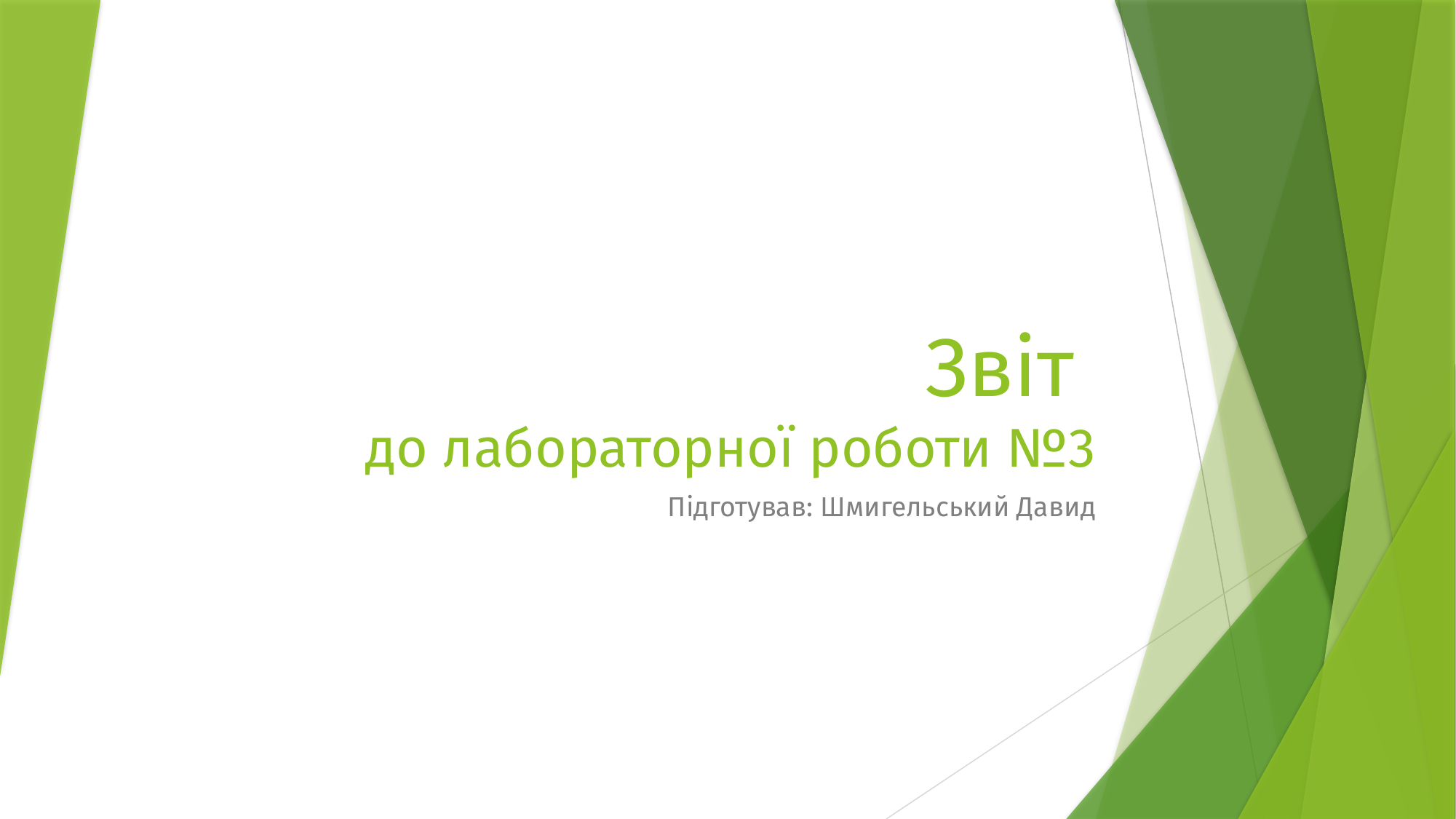

# Звіт до лабораторної роботи №3
Підготував: Шмигельський Давид